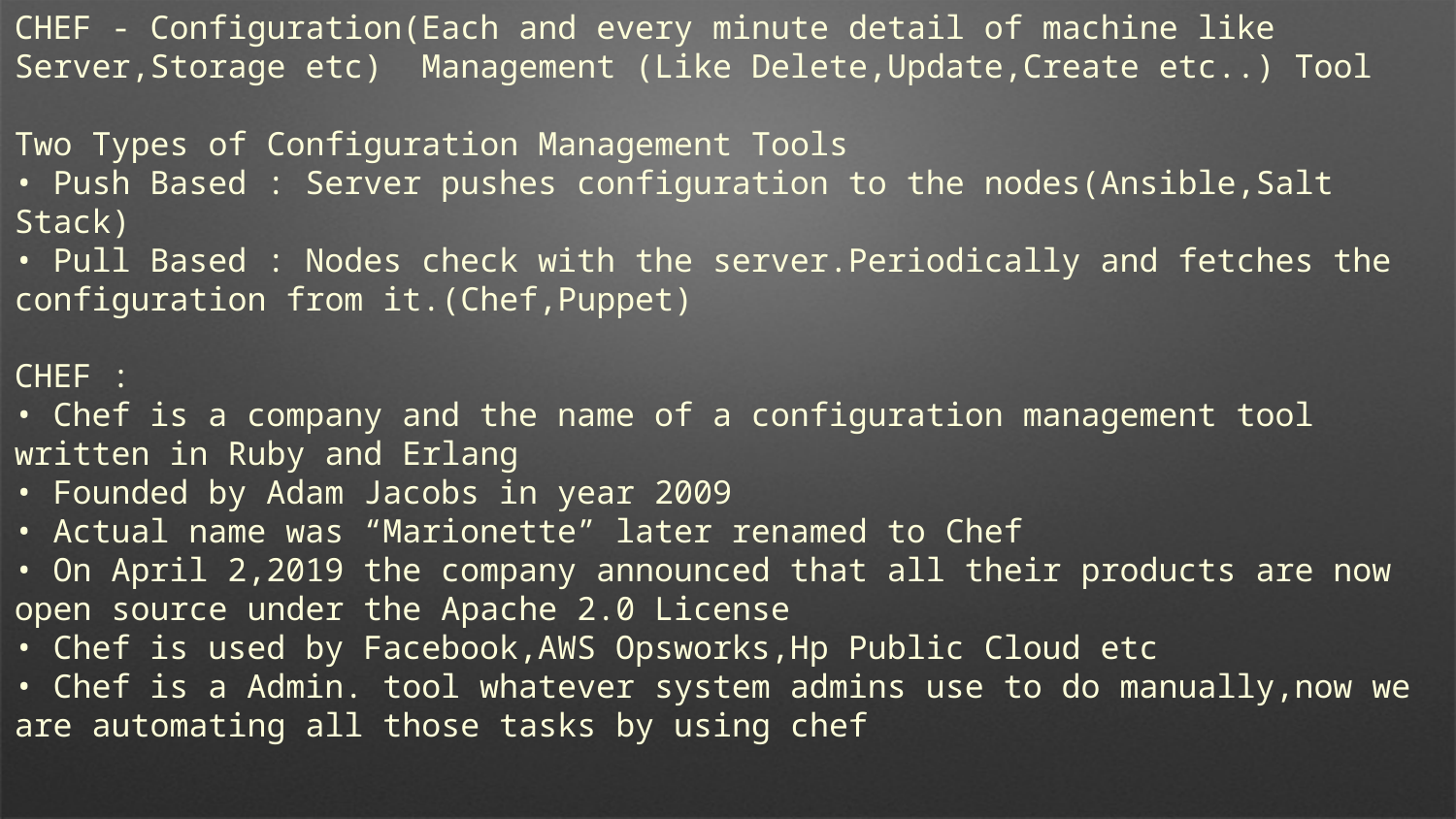

CHEF - Configuration(Each and every minute detail of machine like Server,Storage etc)  Management (Like Delete,Update,Create etc..) Tool

Two Types of Configuration Management Tools
• Push Based : Server pushes configuration to the nodes(Ansible,Salt Stack)
• Pull Based : Nodes check with the server.Periodically and fetches the configuration from it.(Chef,Puppet)

CHEF :
• Chef is a company and the name of a configuration management tool written in Ruby and Erlang
• Founded by Adam Jacobs in year 2009
• Actual name was “Marionette” later renamed to Chef
• On April 2,2019 the company announced that all their products are now open source under the Apache 2.0 License
• Chef is used by Facebook,AWS Opsworks,Hp Public Cloud etc
• Chef is a Admin. tool whatever system admins use to do manually,now we are automating all those tasks by using chef